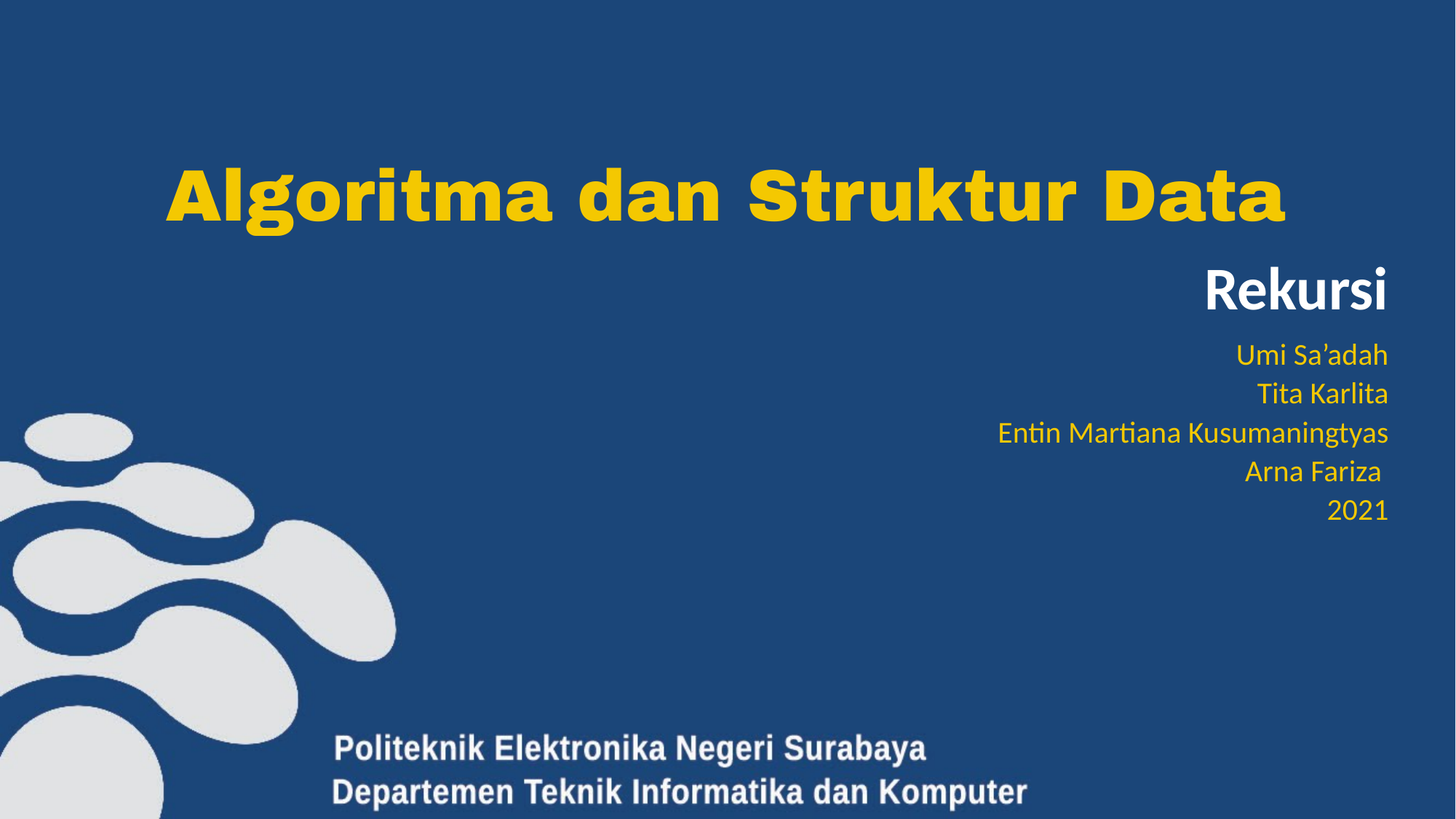

# Algoritma dan Struktur Data
Rekursi
Umi Sa’adah
Tita Karlita
Entin Martiana Kusumaningtyas
Arna Fariza
2021